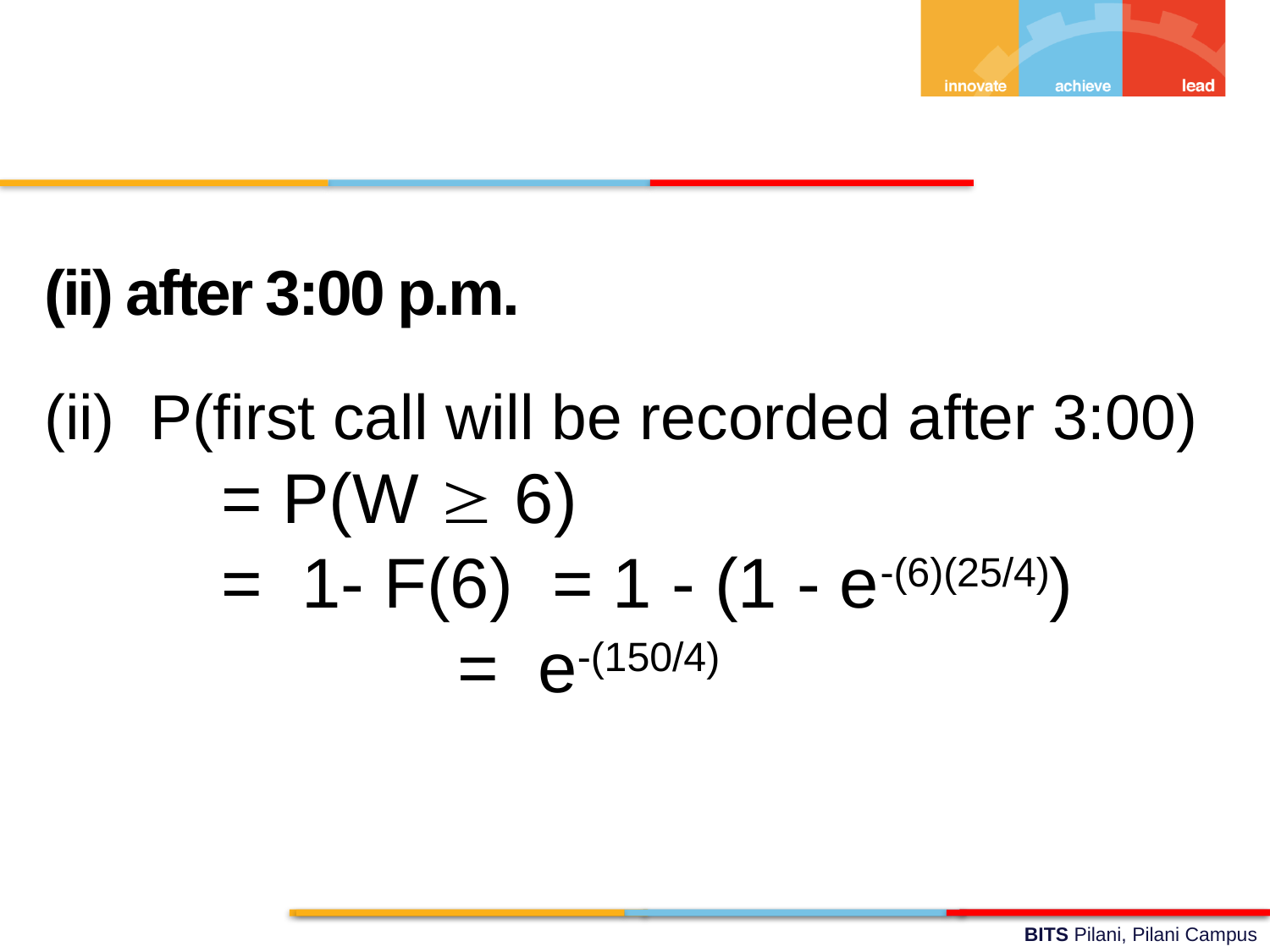

(ii) after 3:00 p.m.
(ii)  P(first call will be recorded after 3:00)
         = P(W ≥ 6)
         =  1- F(6)  = 1 - (1 - e-(6)(25/4))
                     =  e-(150/4)